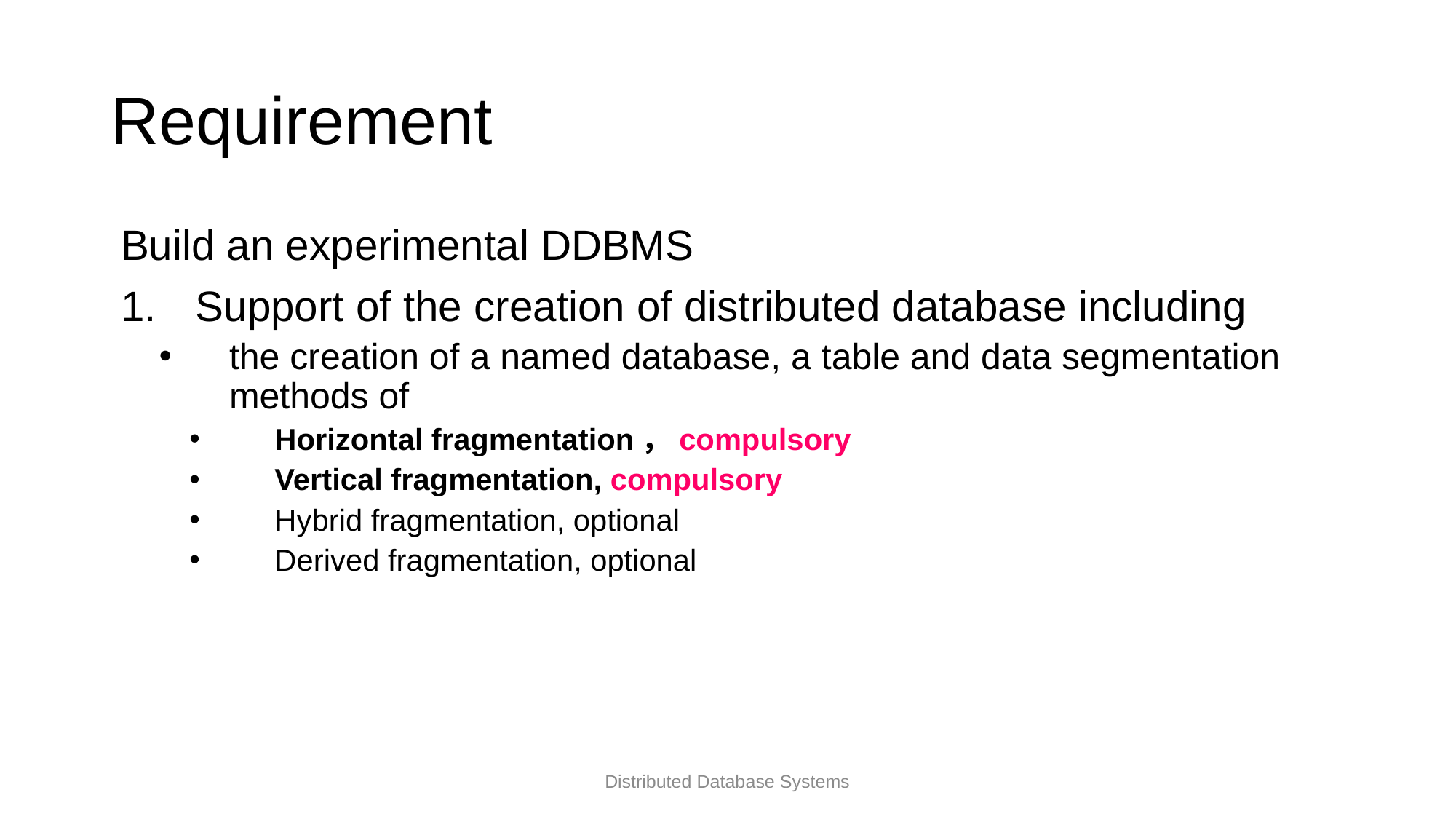

# Requirement
Build an experimental DDBMS
 Support of the creation of distributed database including
the creation of a named database, a table and data segmentation methods of
Horizontal fragmentation，compulsory
Vertical fragmentation, compulsory
Hybrid fragmentation, optional
Derived fragmentation, optional
Distributed Database Systems